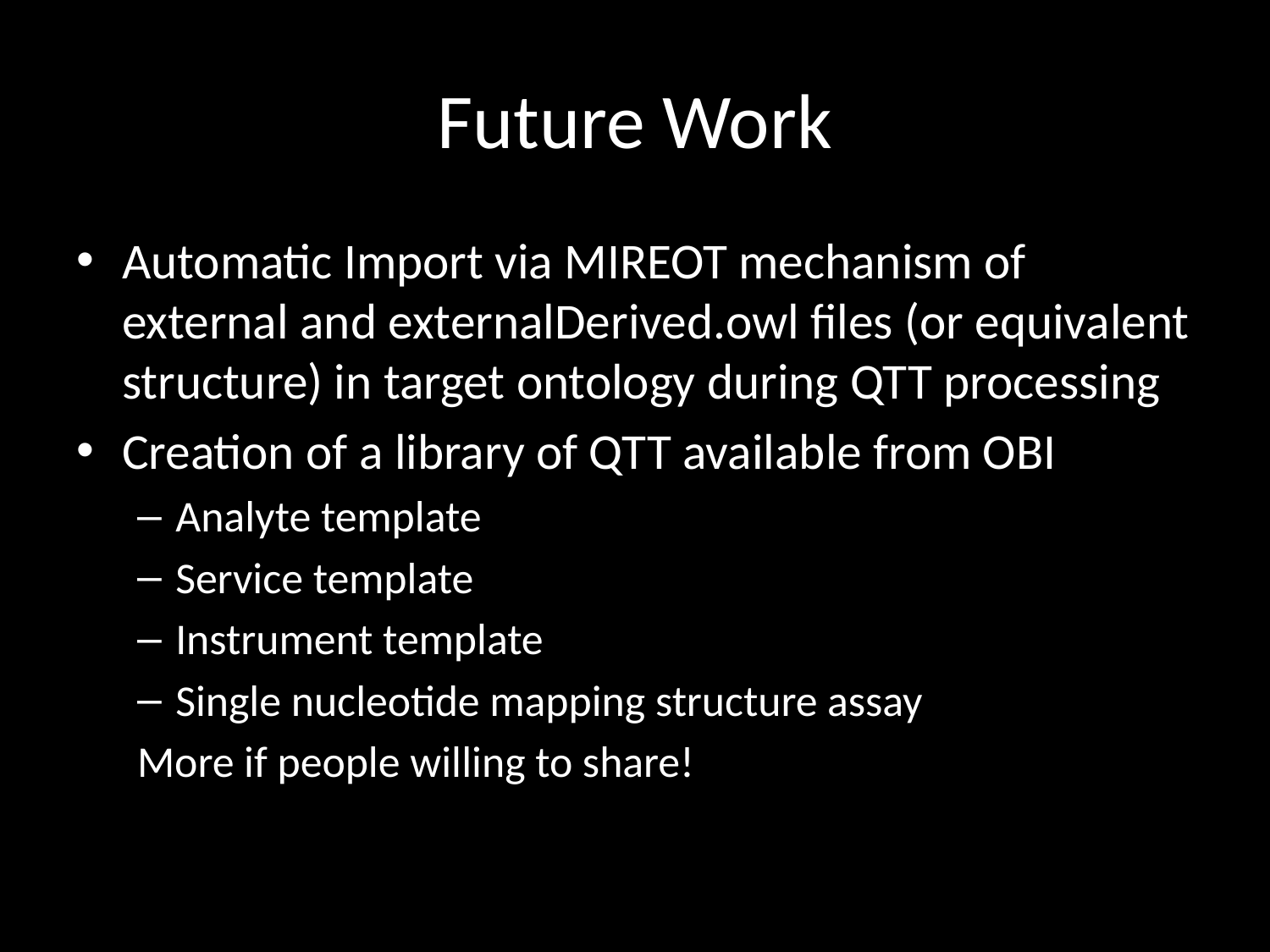

# Future Work
Automatic Import via MIREOT mechanism of external and externalDerived.owl files (or equivalent structure) in target ontology during QTT processing
Creation of a library of QTT available from OBI
Analyte template
Service template
Instrument template
Single nucleotide mapping structure assay
More if people willing to share!